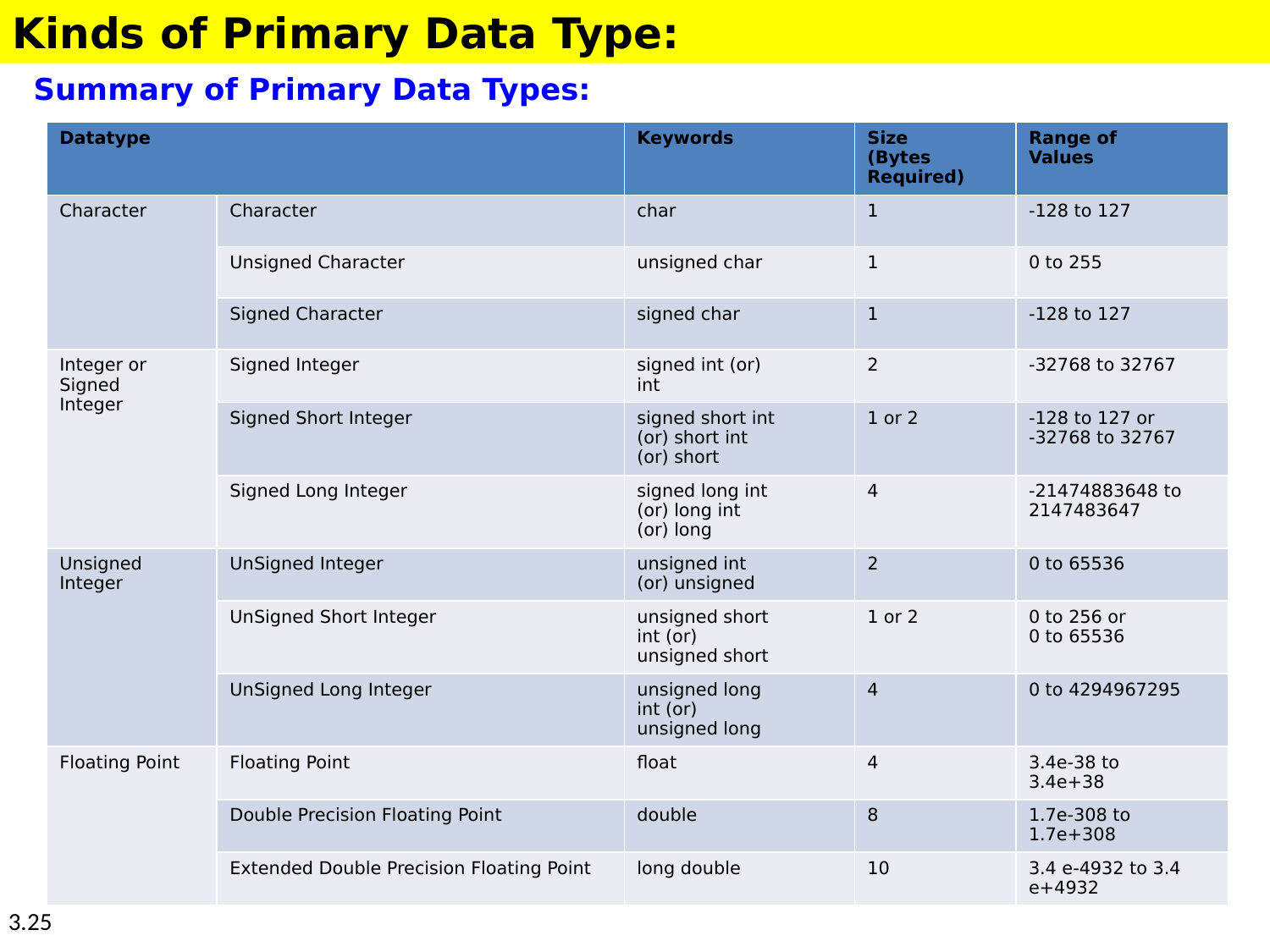

Kinds of Primary Data Type:
Summary of Primary Data Types:
| Datatype |  | Keywords | Size (Bytes Required) | Range of Values |
| --- | --- | --- | --- | --- |
| Character | Character | char | 1 | -128 to 127 |
|  | Unsigned Character | unsigned char | 1 | 0 to 255 |
|  | Signed Character | signed char | 1 | -128 to 127 |
| Integer or Signed Integer | Signed Integer | signed int (or) int | 2 | -32768 to 32767 |
|  | Signed Short Integer | signed short int (or) short int (or) short | 1 or 2 | -128 to 127 or -32768 to 32767 |
|  | Signed Long Integer | signed long int (or) long int (or) long | 4 | -21474883648 to 2147483647 |
| Unsigned Integer | UnSigned Integer | unsigned int (or) unsigned | 2 | 0 to 65536 |
|  | UnSigned Short Integer | unsigned short int (or) unsigned short | 1 or 2 | 0 to 256 or 0 to 65536 |
|  | UnSigned Long Integer | unsigned long int (or) unsigned long | 4 | 0 to 4294967295 |
| Floating Point | Floating Point | float | 4 | 3.4e-38 to 3.4e+38 |
|  | Double Precision Floating Point | double | 8 | 1.7e-308 to 1.7e+308 |
|  | Extended Double Precision Floating Point | long double | 10 | 3.4 e-4932 to 3.4 e+4932 |

3.25